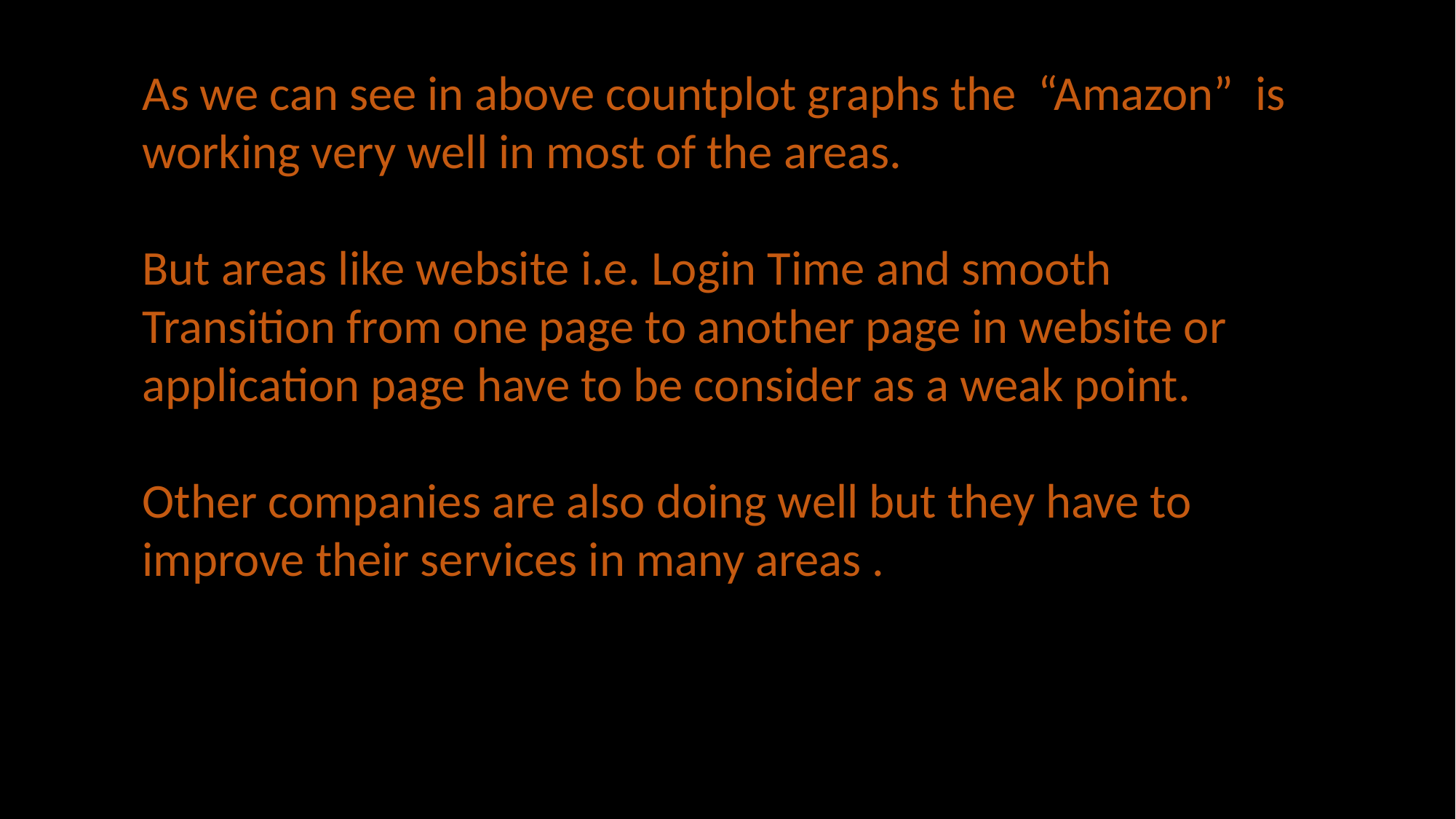

As we can see in above countplot graphs the  “Amazon”  is working very well in most of the areas.

But areas like website i.e. Login Time and smooth Transition from one page to another page in website or application page have to be consider as a weak point.

Other companies are also doing well but they have to improve their services in many areas .